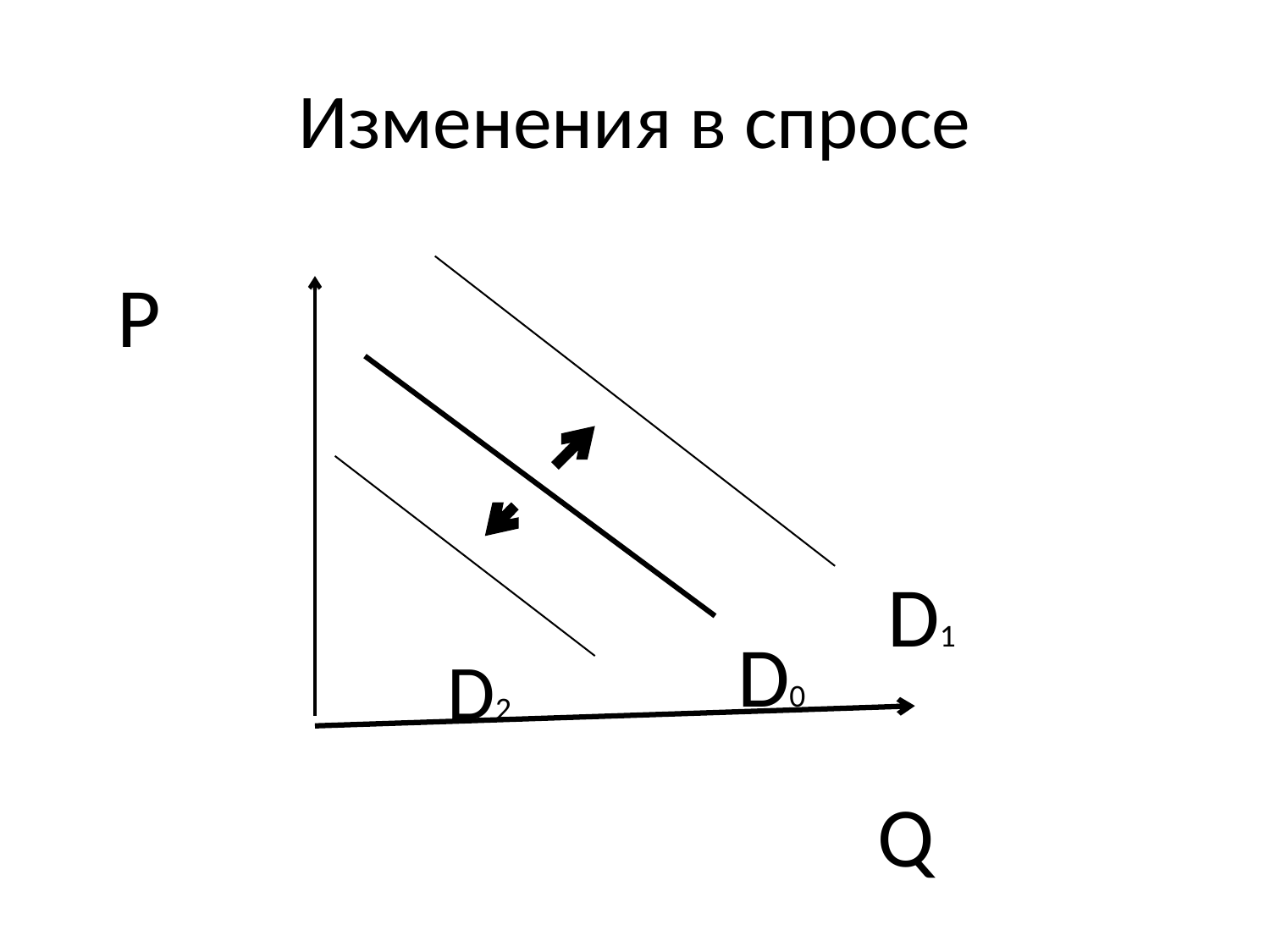

# Изменения в спросе
P
D1
D0
D2
Q